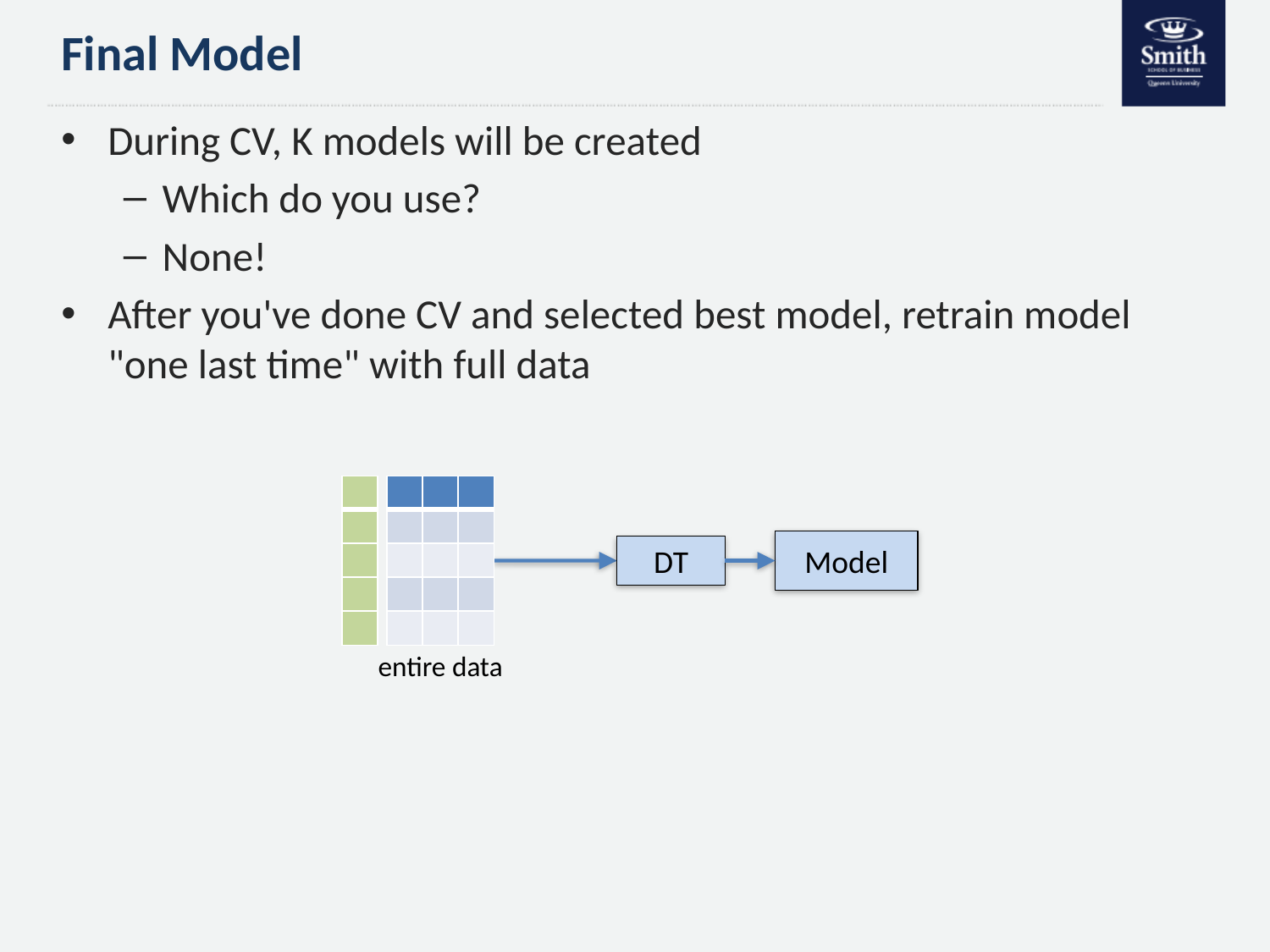

# Final Model
During CV, K models will be created
Which do you use?
None!
After you've done CV and selected best model, retrain model "one last time" with full data
|  |
| --- |
|  |
|  |
|  |
|  |
|  |  |  |
| --- | --- | --- |
|  |  |  |
|  |  |  |
|  |  |  |
|  |  |  |
Model
DT
entire data